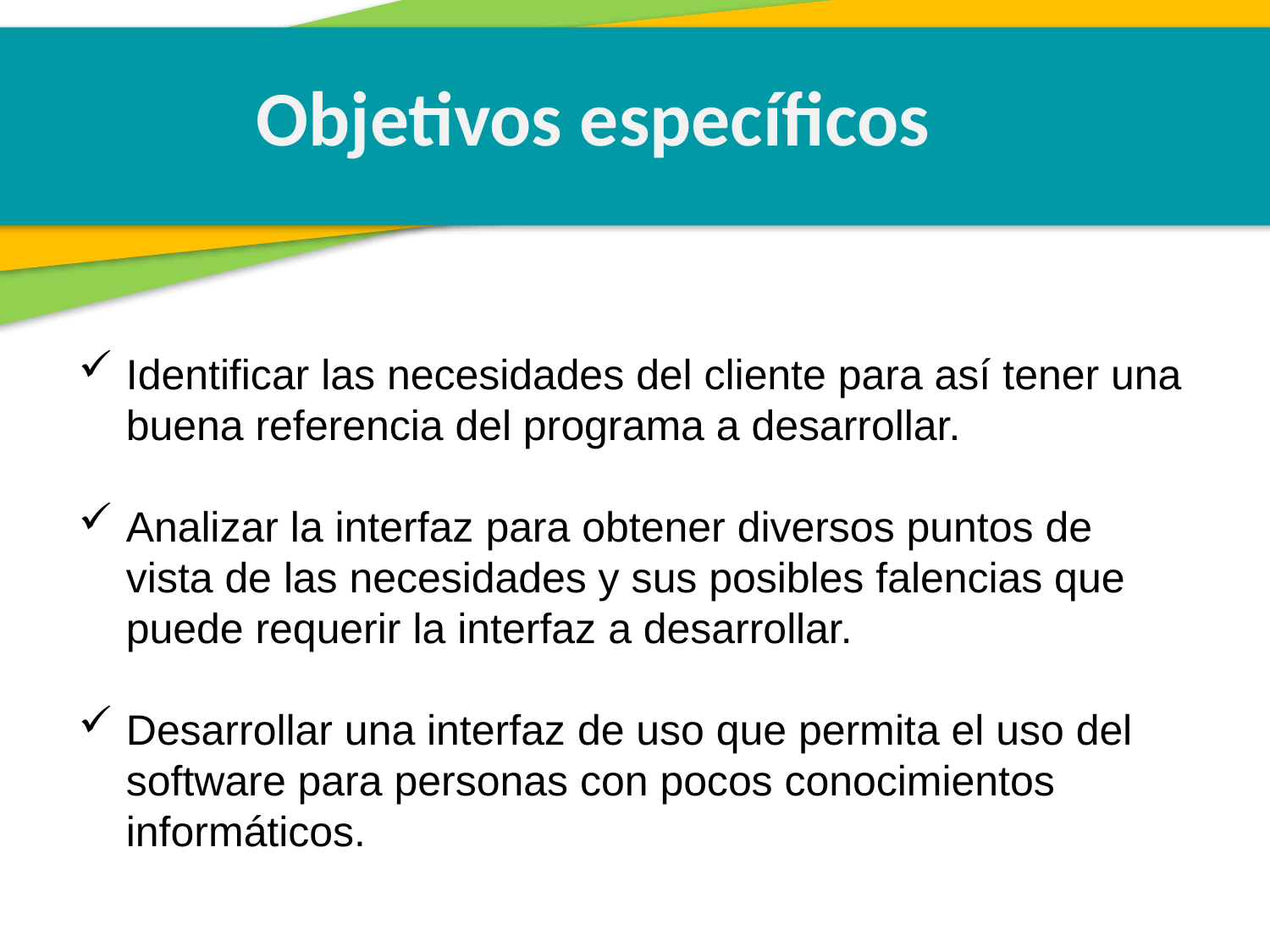

Objetivos específicos

Identificar las necesidades del cliente para así tener una buena referencia del programa a desarrollar.

Analizar la interfaz para obtener diversos puntos de vista de las necesidades y sus posibles falencias que puede requerir la interfaz a desarrollar.

Desarrollar una interfaz de uso que permita el uso del software para personas con pocos conocimientos informáticos.